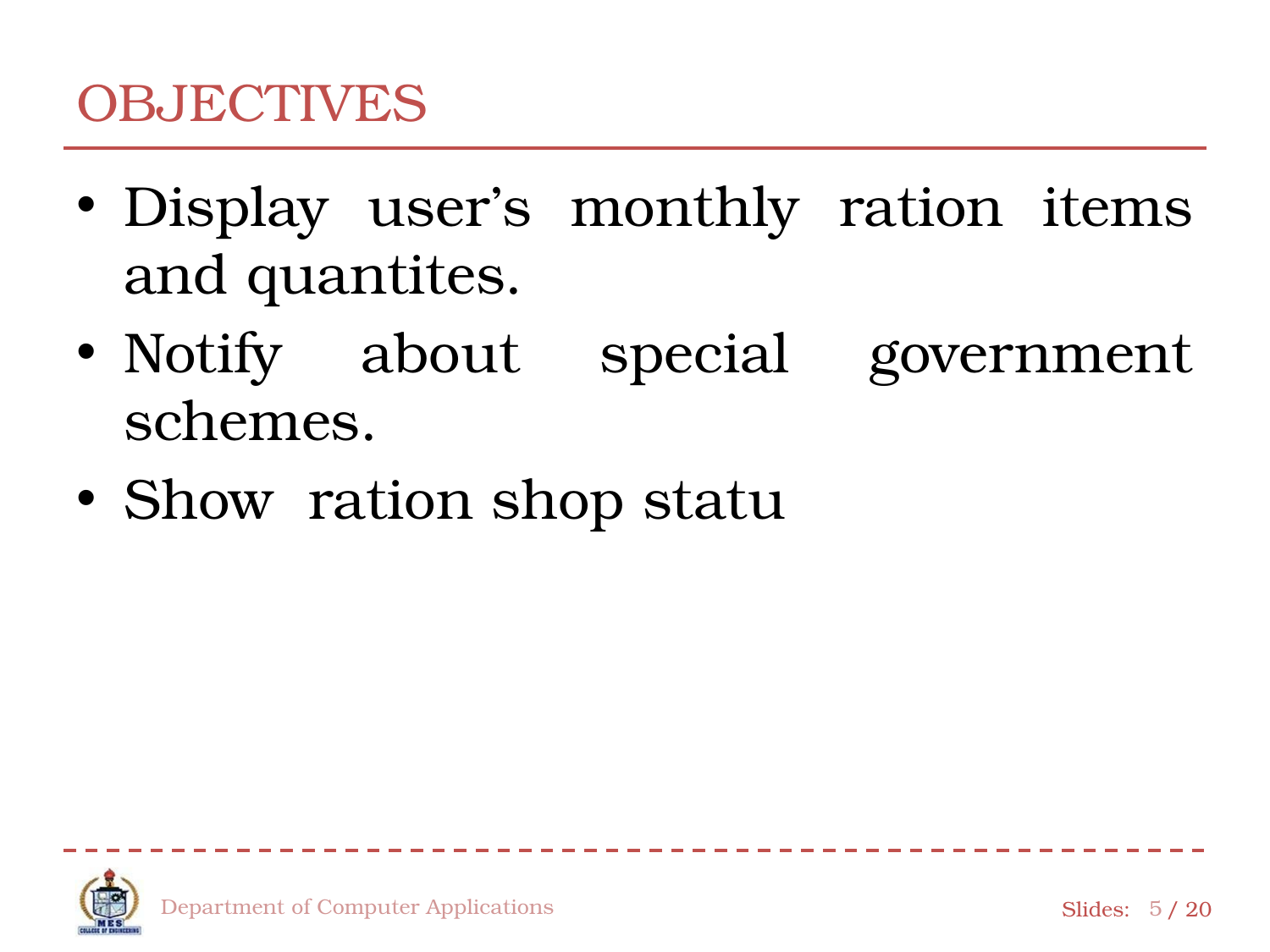

# OBJECTIVES
Display user’s monthly ration items and quantites.
Notify about special government schemes.
Show  ration shop statu

Department of Computer Applications
5